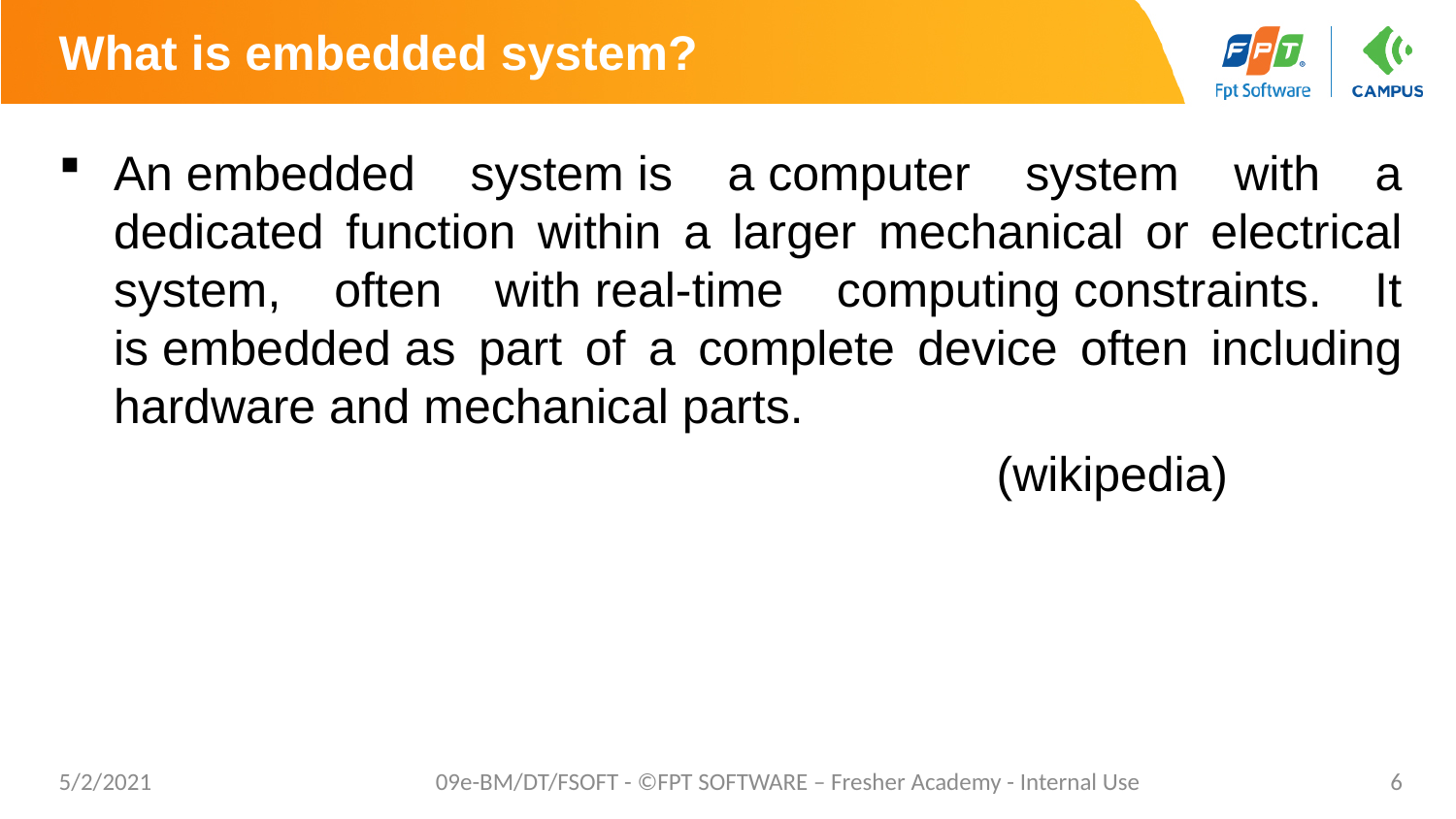

# What is embedded system?
An embedded system is a computer system with a dedicated function within a larger mechanical or electrical system, often with real-time computing constraints. It is embedded as part of a complete device often including hardware and mechanical parts.
                                                                     (wikipedia)
5/2/2021
09e-BM/DT/FSOFT - ©FPT SOFTWARE – Fresher Academy - Internal Use
6